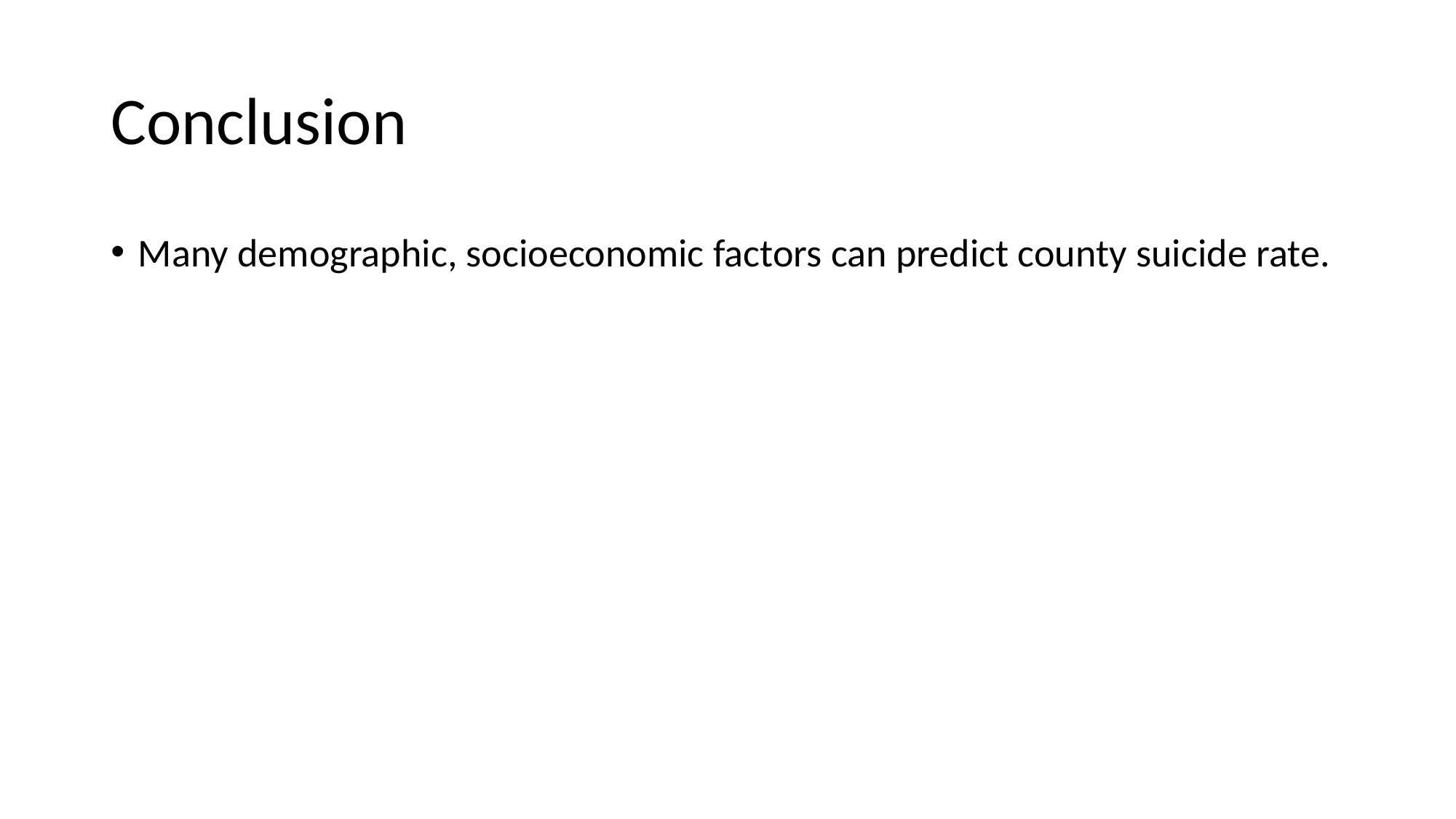

# Conclusion
Many demographic, socioeconomic factors can predict county suicide rate.